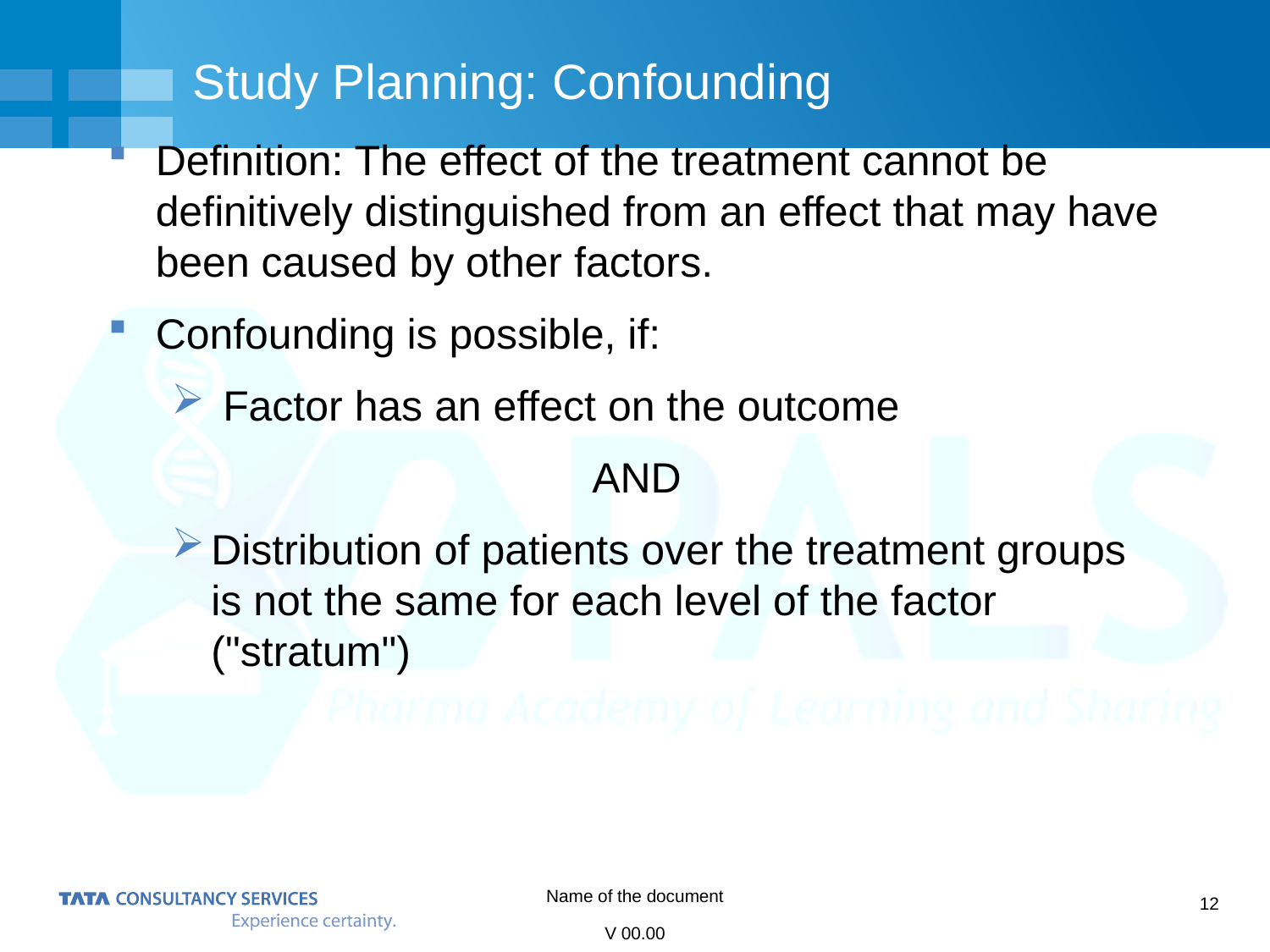

# Study Planning: Confounding
Definition: The effect of the treatment cannot be definitively distinguished from an effect that may have been caused by other factors.
Confounding is possible, if:
 Factor has an effect on the outcome
				AND
Distribution of patients over the treatment groups is not the same for each level of the factor ("stratum")